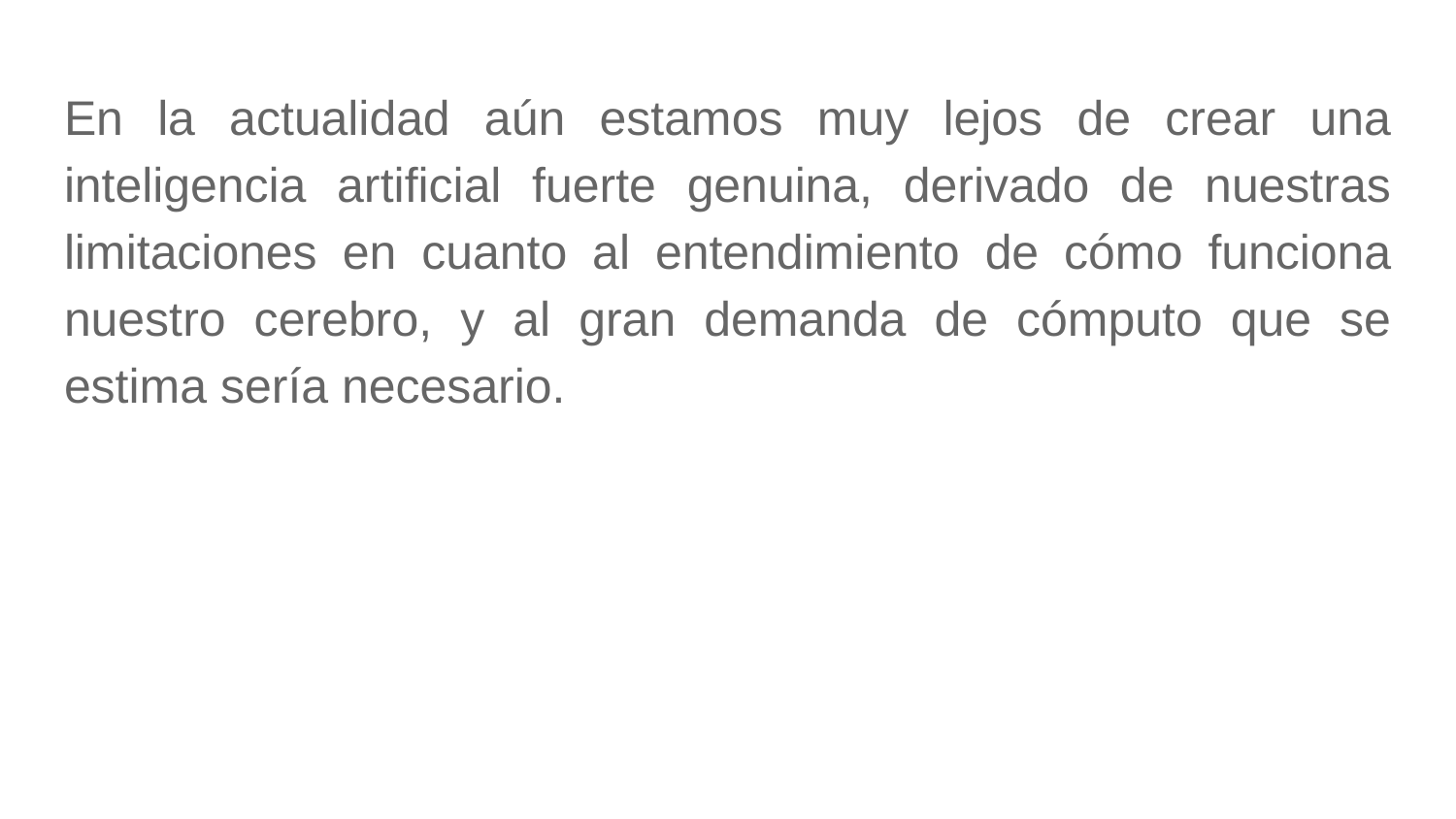

En la actualidad aún estamos muy lejos de crear una inteligencia artificial fuerte genuina, derivado de nuestras limitaciones en cuanto al entendimiento de cómo funciona nuestro cerebro, y al gran demanda de cómputo que se estima sería necesario.